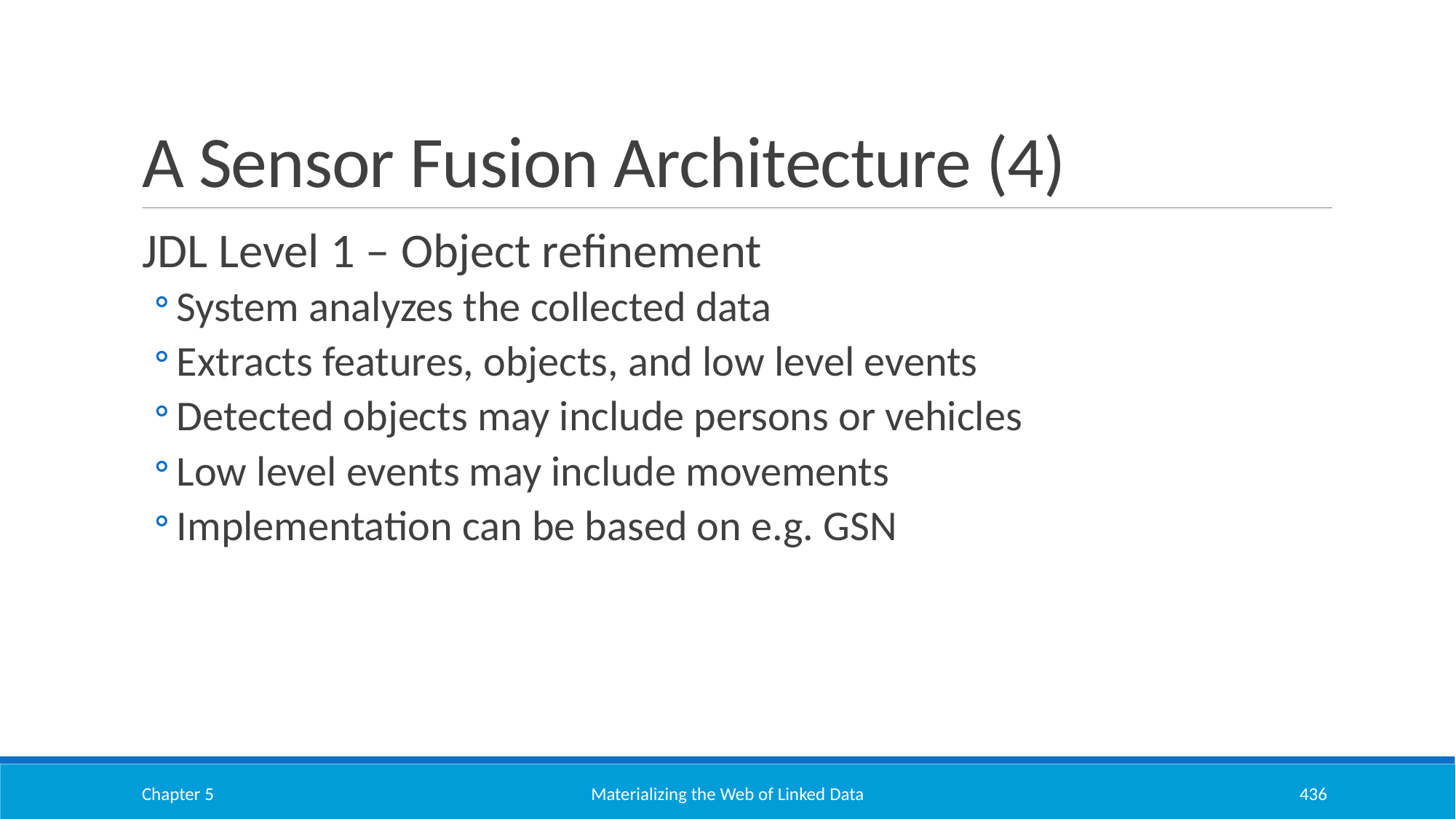

# A Sensor Fusion Architecture (4)
JDL Level 1 – Object refinement
System analyzes the collected data
Extracts features, objects, and low level events
Detected objects may include persons or vehicles
Low level events may include movements
Implementation can be based on e.g. GSN
Chapter 5
Materializing the Web of Linked Data
436